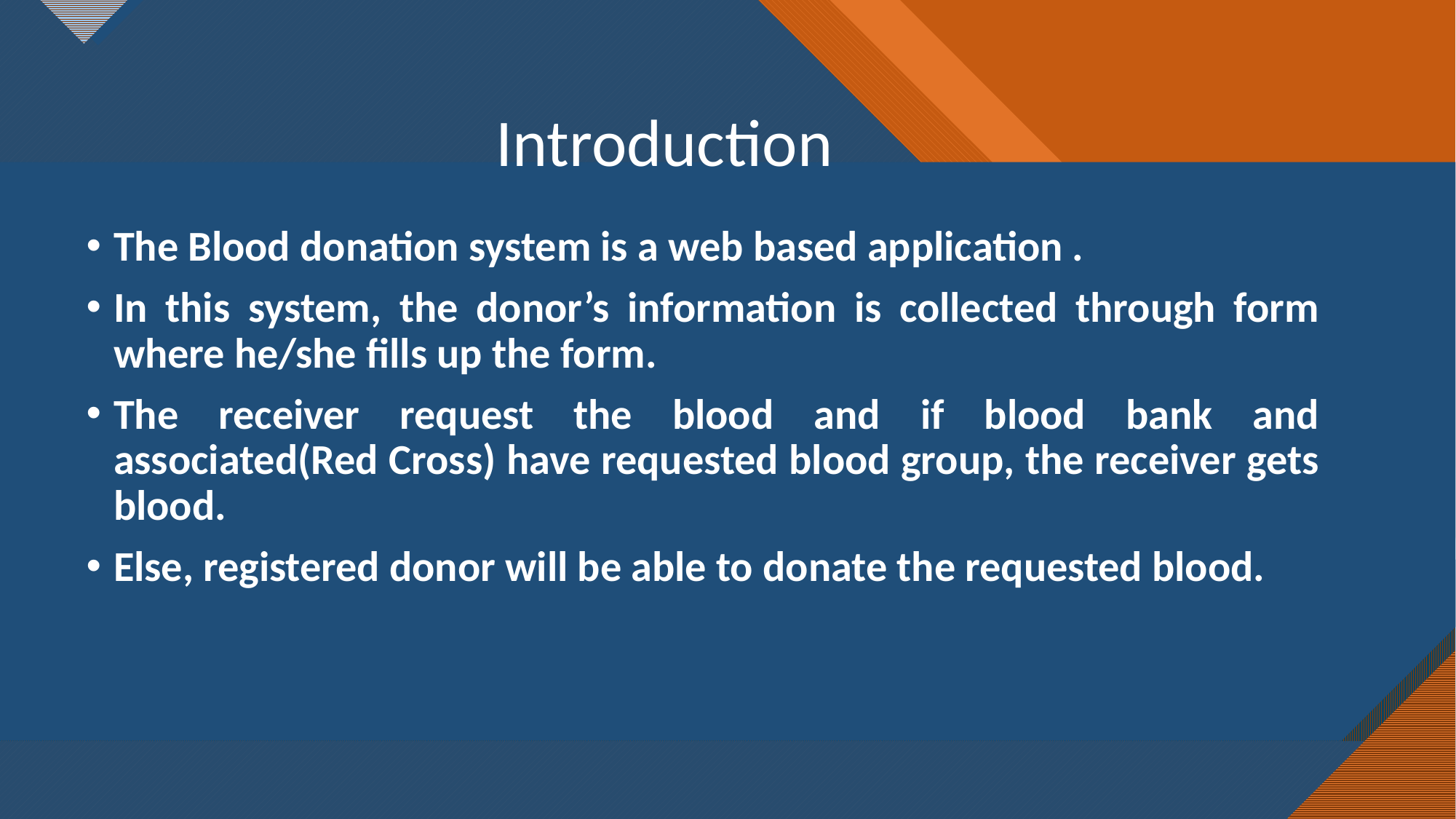

# Introduction
The Blood donation system is a web based application .
In this system, the donor’s information is collected through form where he/she fills up the form.
The receiver request the blood and if blood bank and associated(Red Cross) have requested blood group, the receiver gets blood.
Else, registered donor will be able to donate the requested blood.